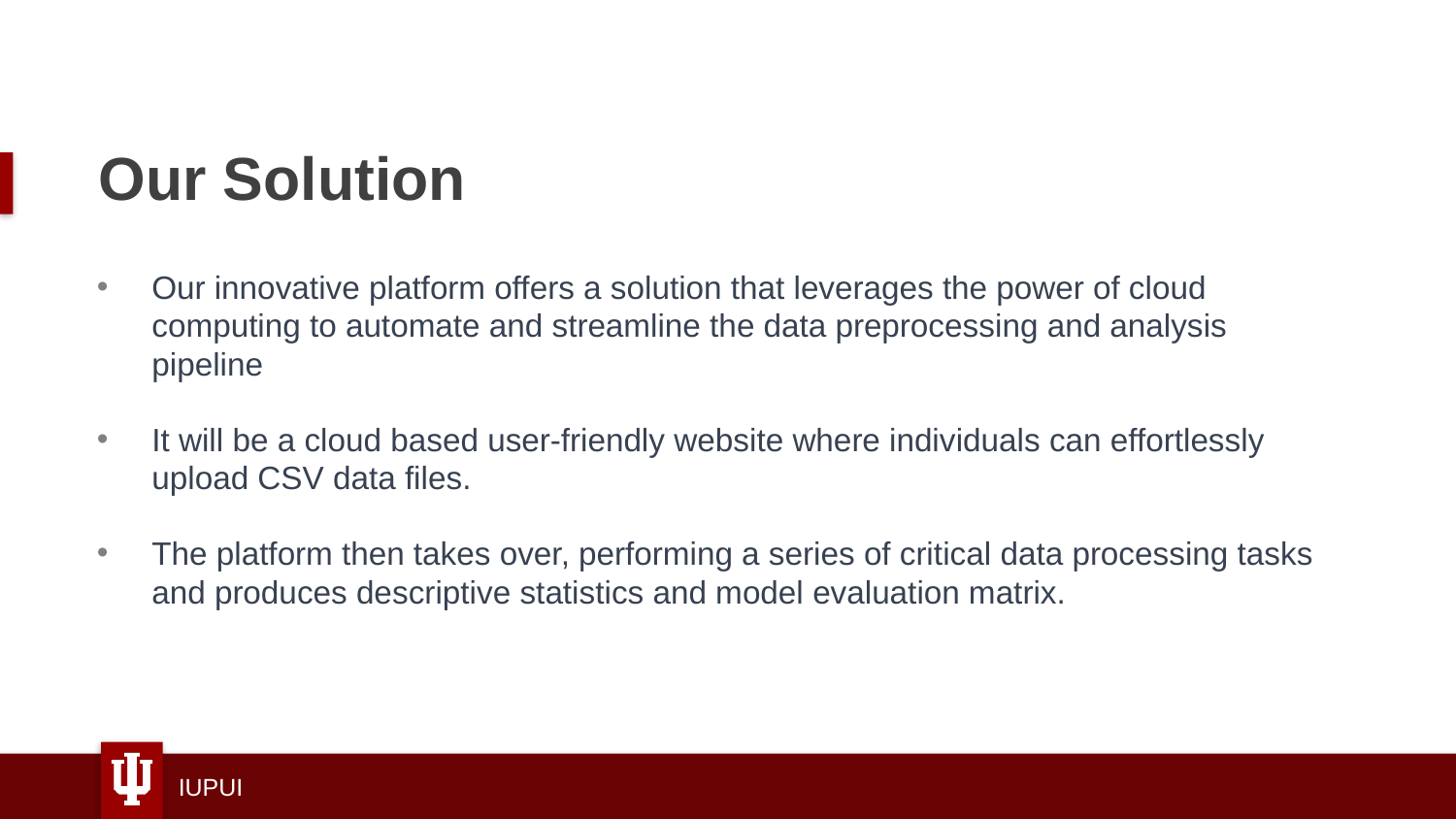

# Our Solution
Our innovative platform offers a solution that leverages the power of cloud computing to automate and streamline the data preprocessing and analysis pipeline
It will be a cloud based user-friendly website where individuals can effortlessly upload CSV data files.
The platform then takes over, performing a series of critical data processing tasks and produces descriptive statistics and model evaluation matrix.